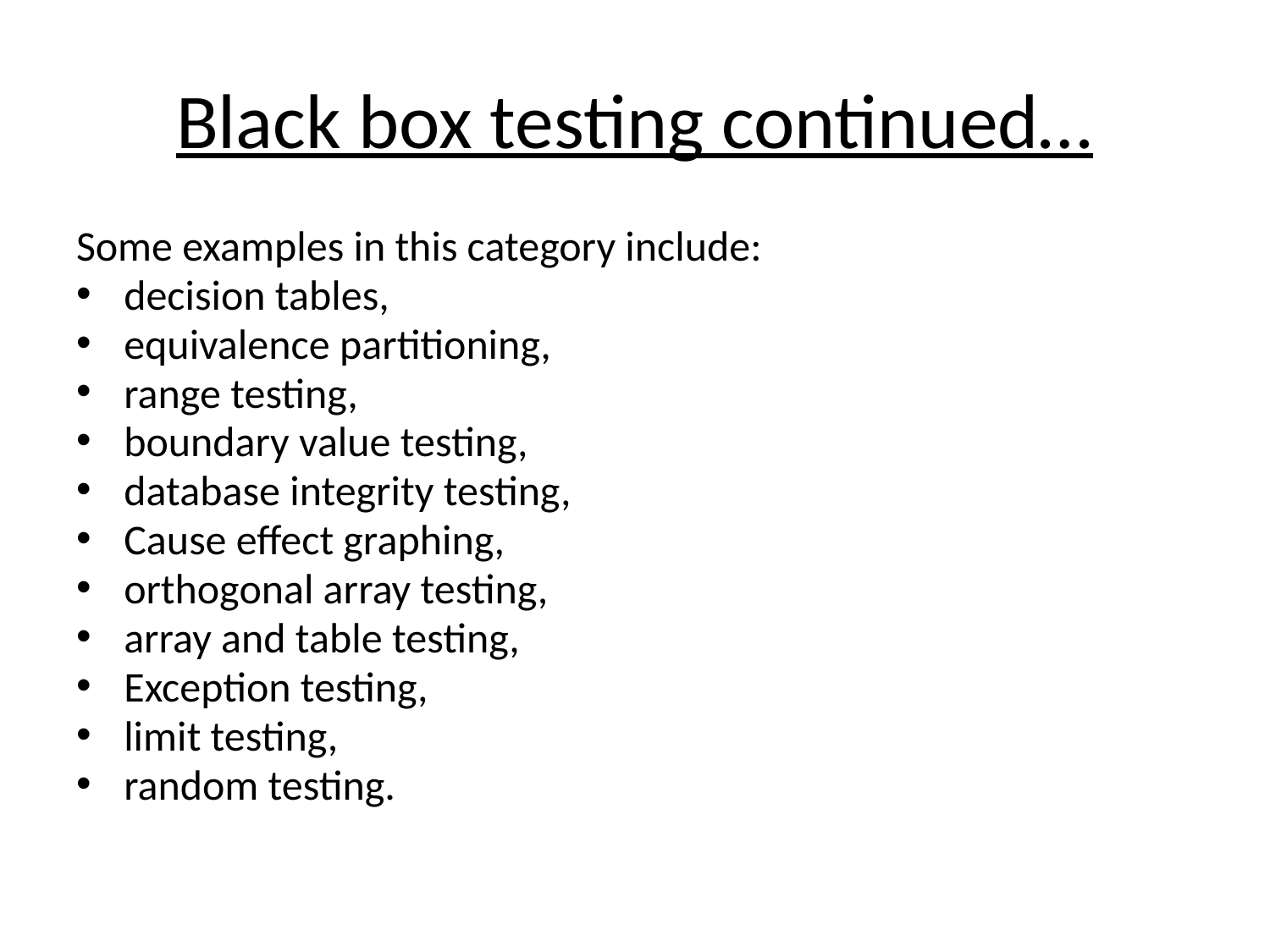

# Black box testing continued…
Some examples in this category include:
decision tables,
equivalence partitioning,
range testing,
boundary value testing,
database integrity testing,
Cause effect graphing,
orthogonal array testing,
array and table testing,
Exception testing,
limit testing,
random testing.